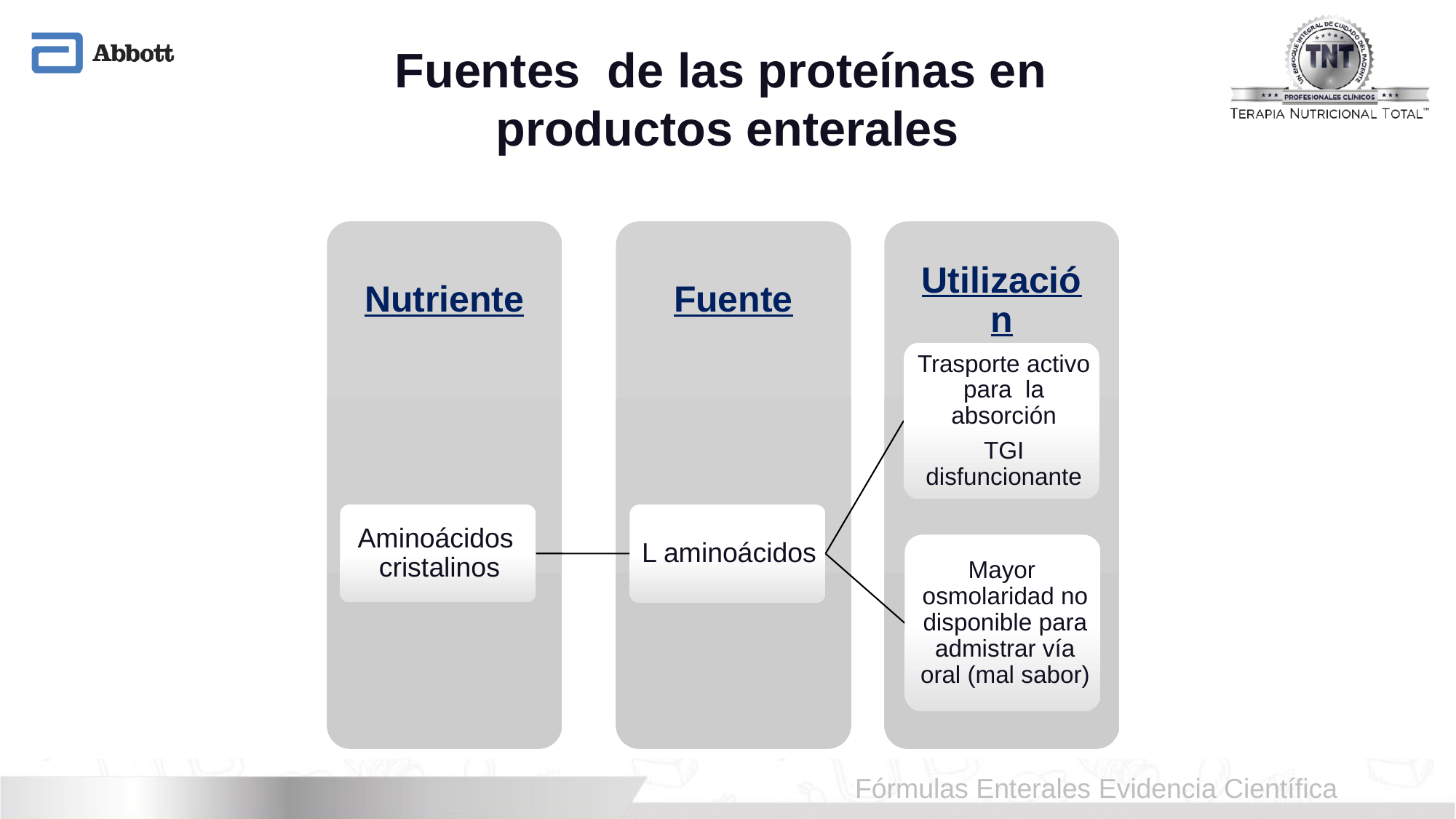

Fuentes  de las proteínas en
productos enterales
Utilización
Fuente
Nutriente
Aminoácidos  cristalinos

L aminoácidos

Trasporte activo para  la absorción
TGI disfuncionante

Mayor  osmolaridad no disponible para admistrar vía oral (mal sabor)